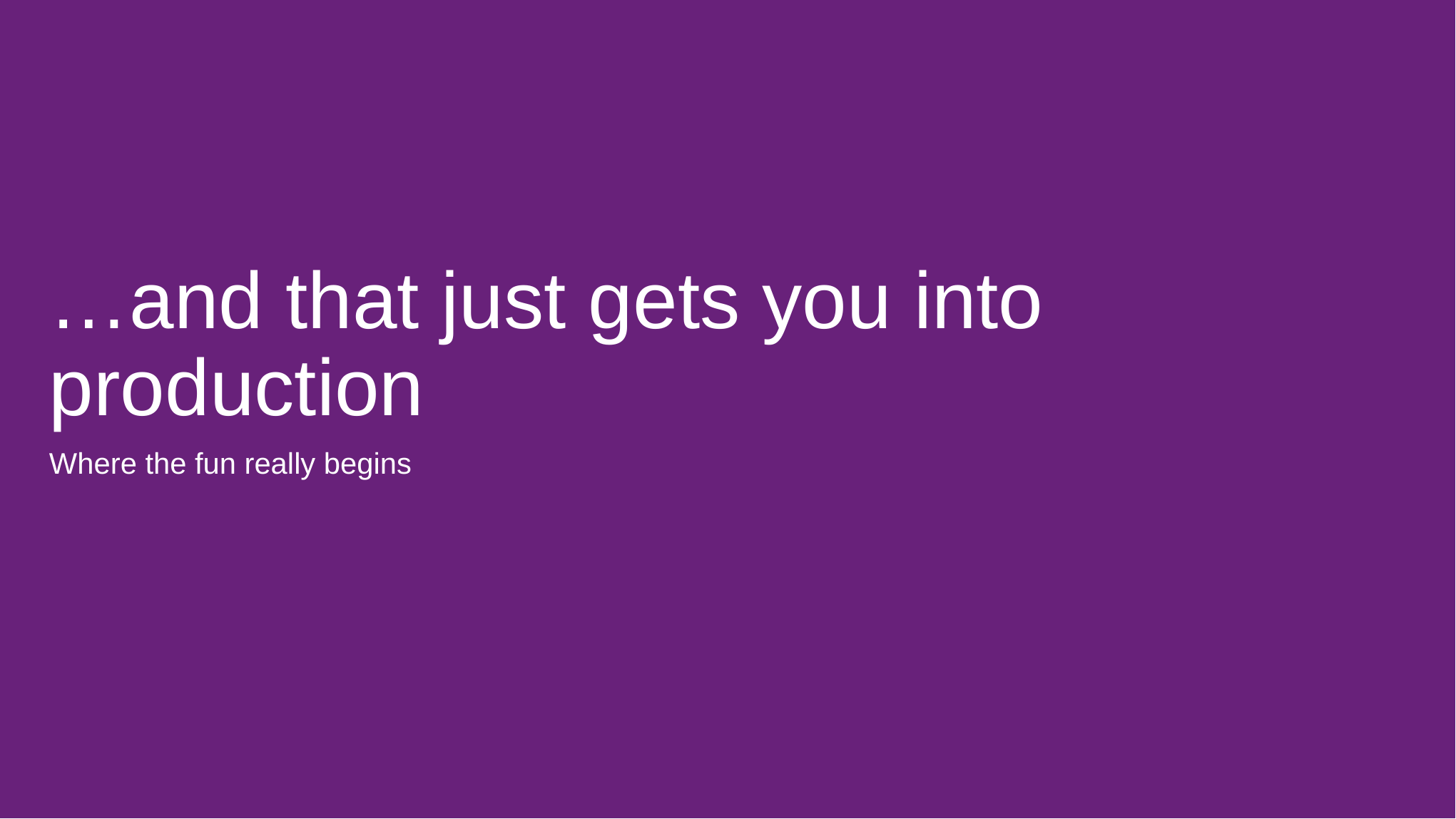

…and that just gets you into production
Where the fun really begins